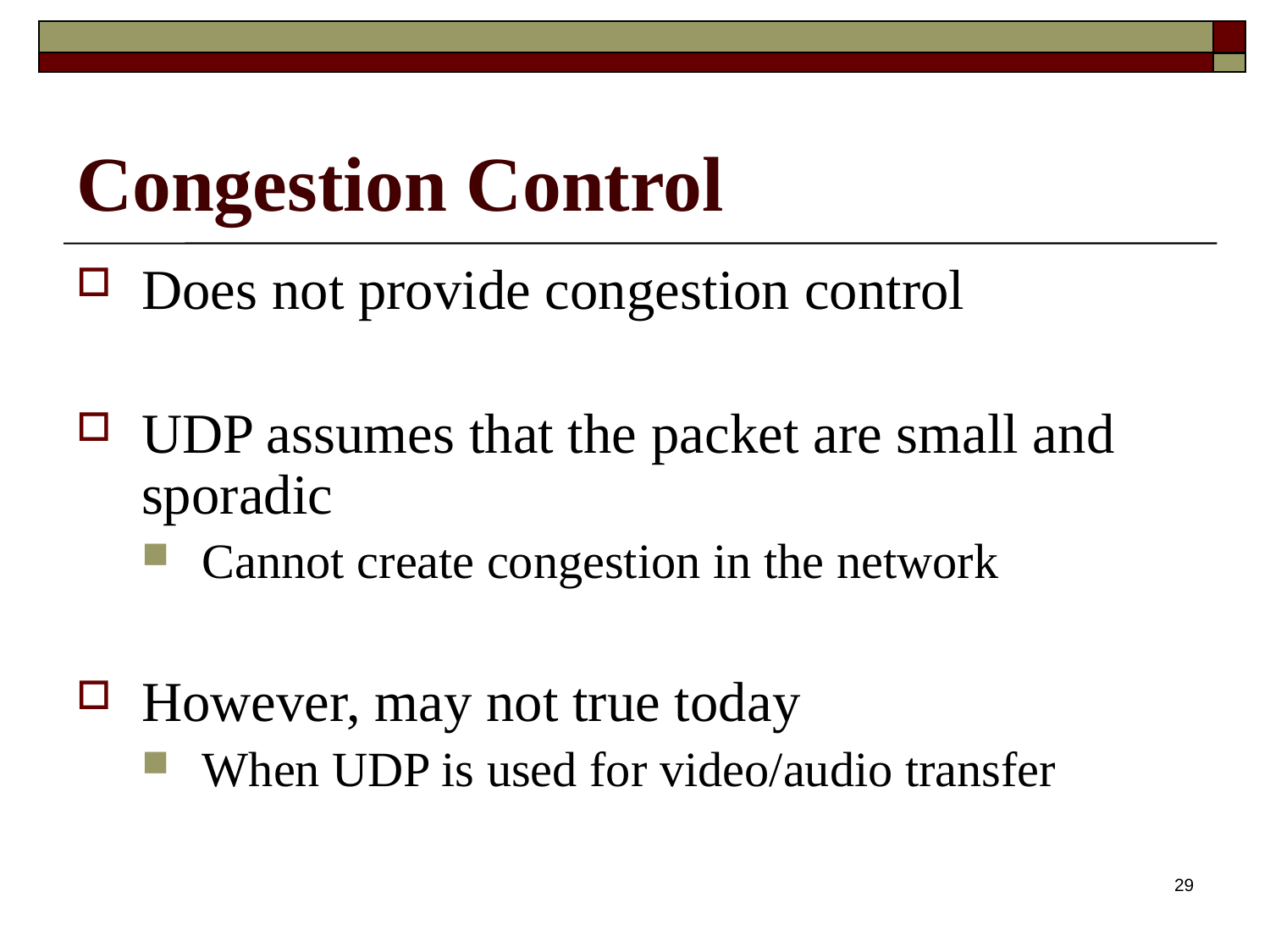

# Congestion Control
Does not provide congestion control

UDP assumes that the packet are small and sporadic
Cannot create congestion in the network

However, may not true today
When UDP is used for video/audio transfer
29